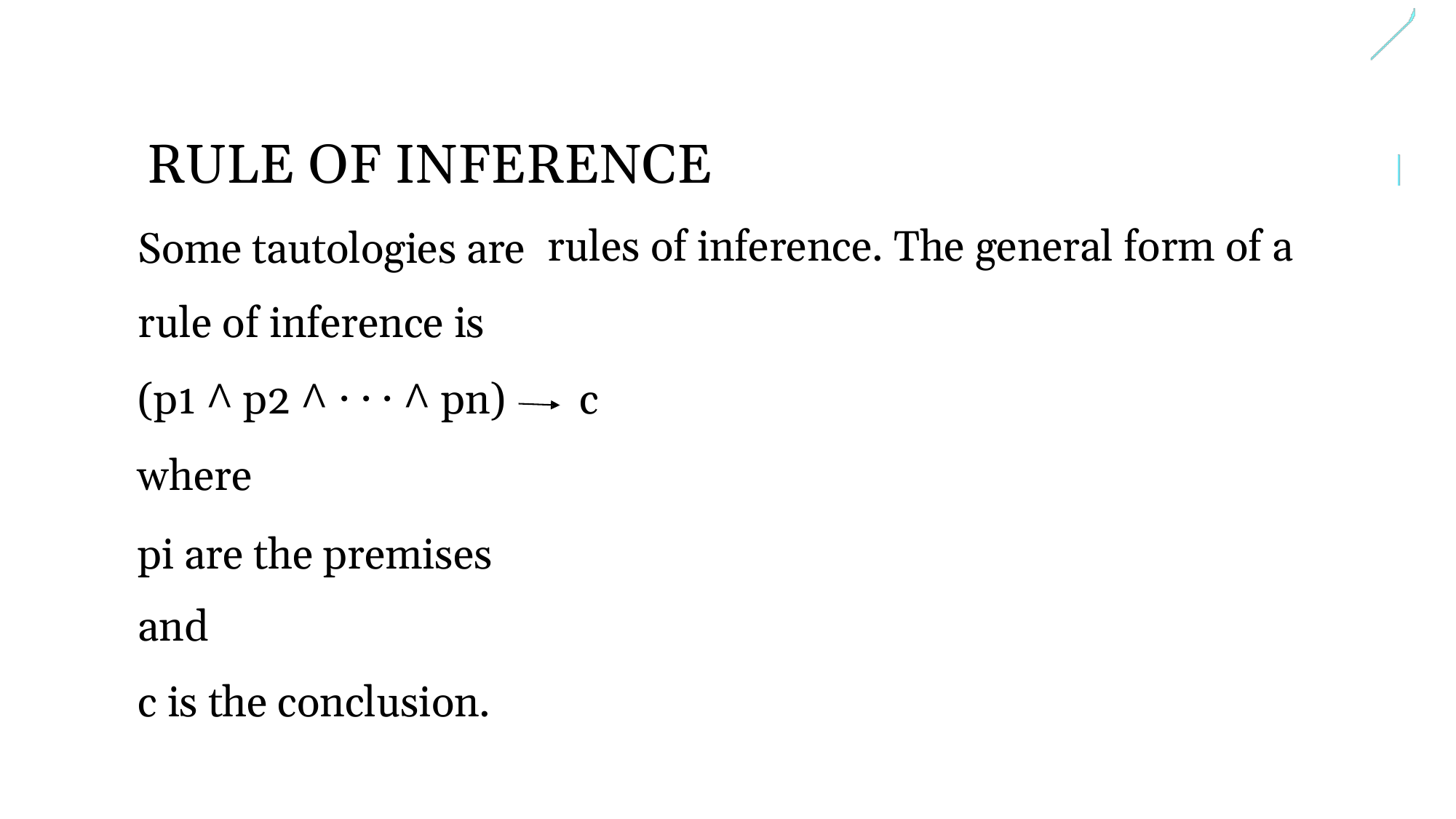

RULE OF INFERENCE

rules
of
inference.
The
general
form
of
a
Some tautologies are
rule of inference is
(p1 ^ p2 ^ · · · ^ pn)
where
pi are the premises
and
c is the conclusion.
c